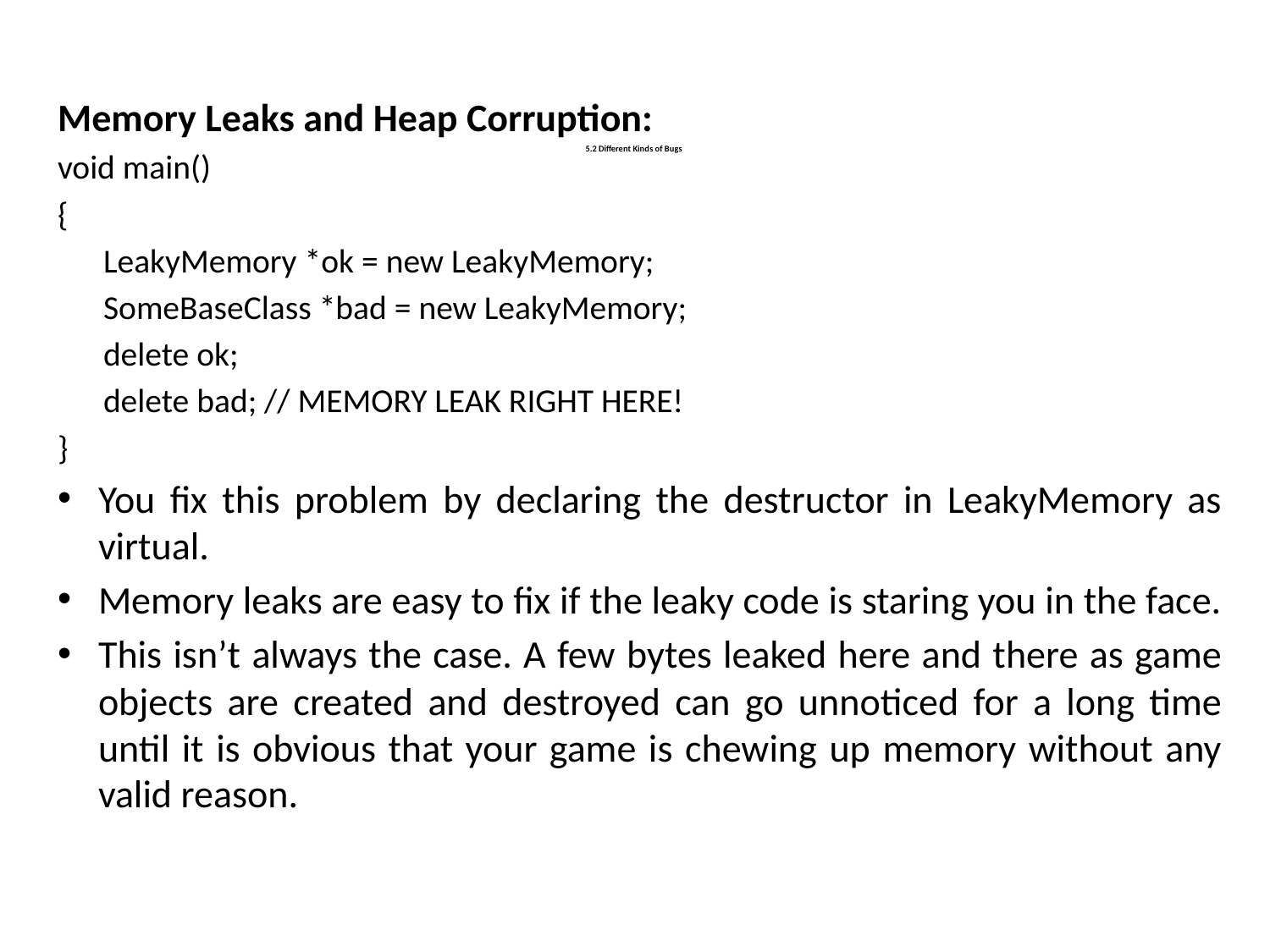

Memory Leaks and Heap Corruption:
void main()
{
      LeakyMemory *ok = new LeakyMemory;
      SomeBaseClass *bad = new LeakyMemory;
      delete ok;
      delete bad; // MEMORY LEAK RIGHT HERE!
}
You fix this problem by declaring the destructor in LeakyMemory as virtual.
Memory leaks are easy to fix if the leaky code is staring you in the face.
This isn’t always the case. A few bytes leaked here and there as game objects are created and destroyed can go unnoticed for a long time until it is obvious that your game is chewing up memory without any valid reason.

# 5.2 Different Kinds of Bugs